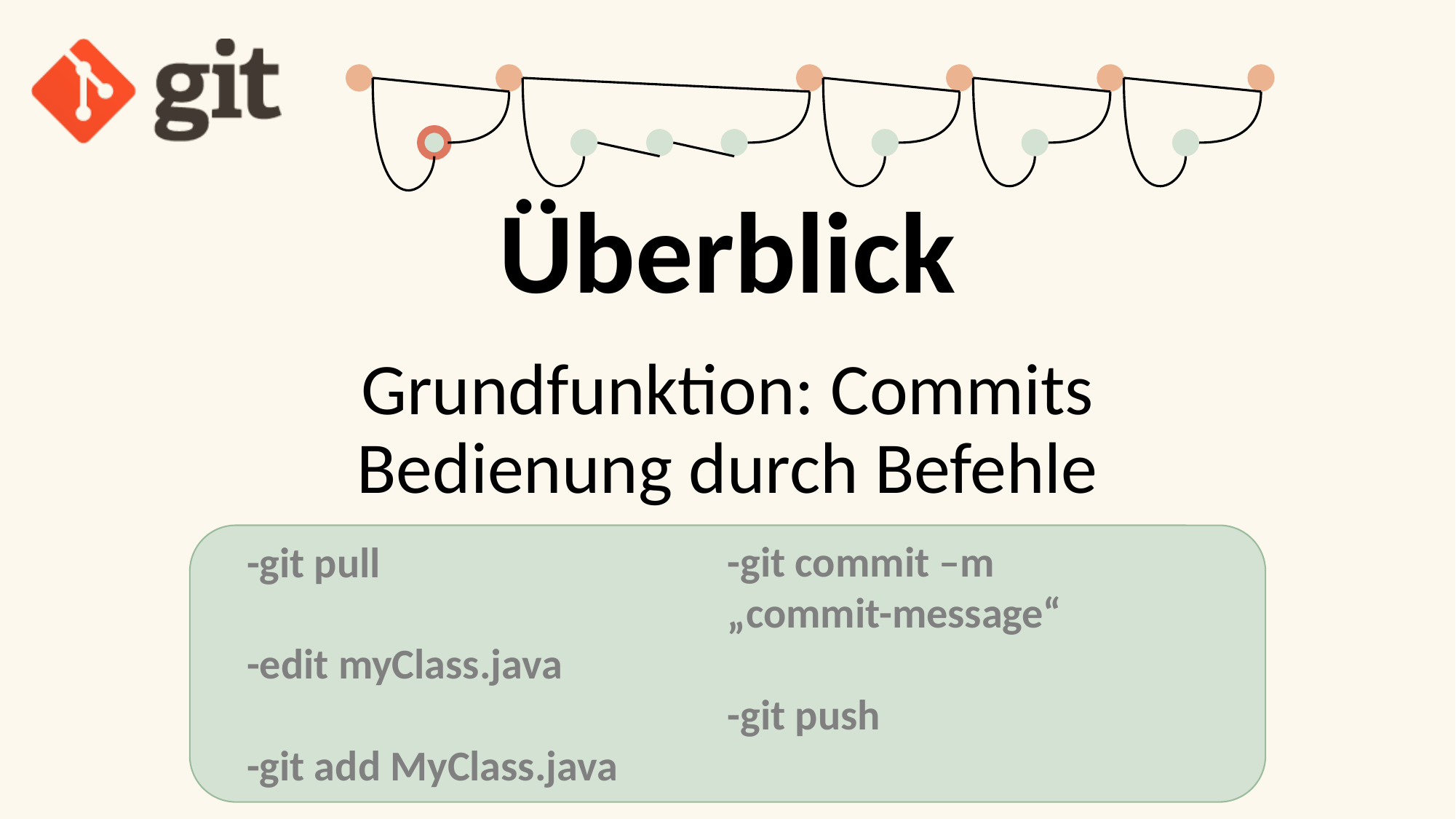

Überblick
Grundfunktion: Commits
Bedienung durch Befehle

-git pull

-edit myClass.java

-git add MyClass.java
-git commit –m „commit-message“

-git push